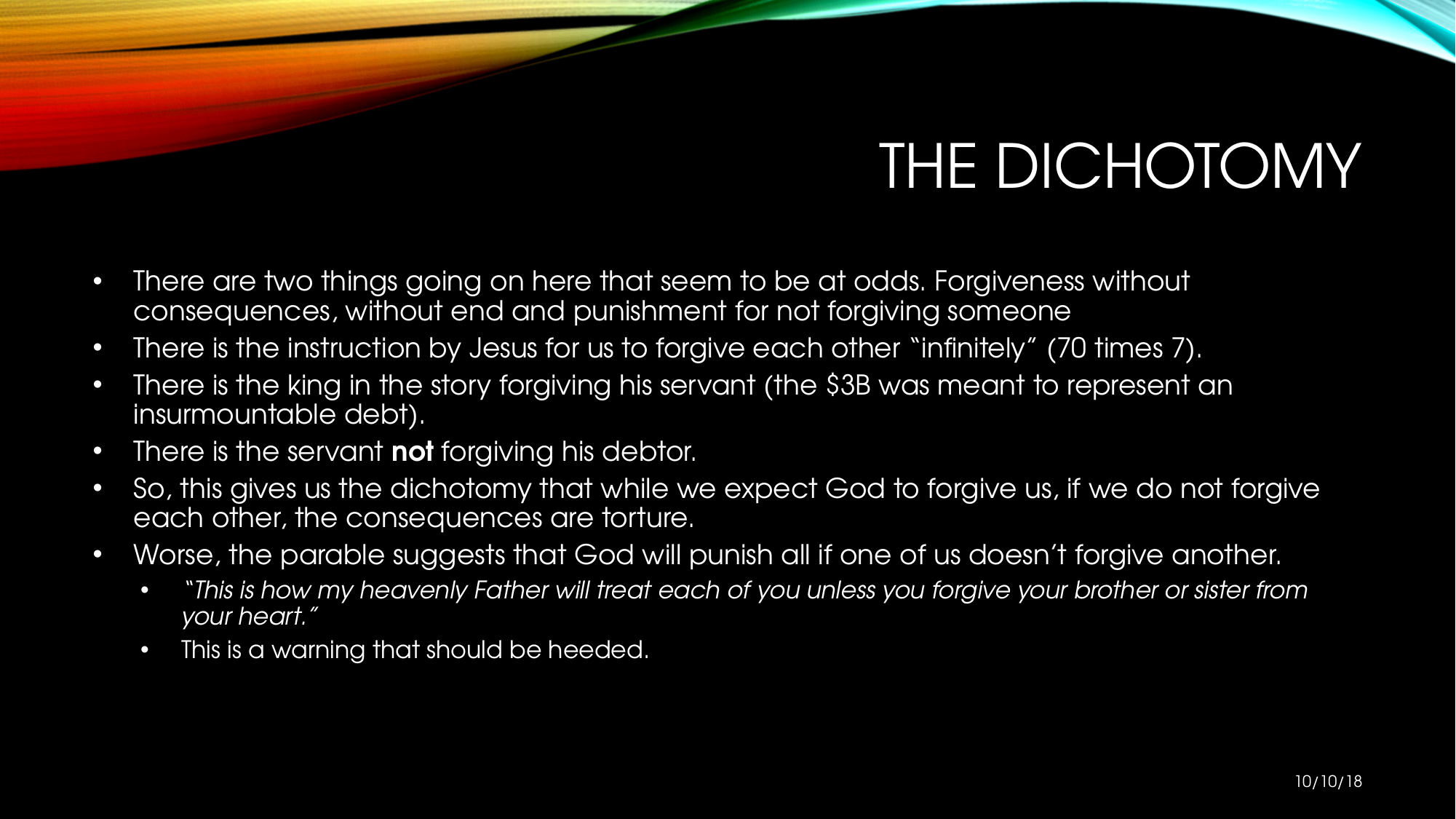

# The Dichotomy
There are two things going on here that seem to be at odds. Forgiveness without consequences, without end and punishment for not forgiving someone
There is the instruction by Jesus for us to forgive each other “infinitely” (70 times 7).
There is the king in the story forgiving his servant (the $3B was meant to represent an insurmountable debt).
There is the servant not forgiving his debtor.
So, this gives us the dichotomy that while we expect God to forgive us, if we do not forgive each other, the consequences are torture.
Worse, the parable suggests that God will punish all if one of us doesn’t forgive another.
“This is how my heavenly Father will treat each of you unless you forgive your brother or sister from your heart.”
This is a warning that should be heeded.
10/10/18